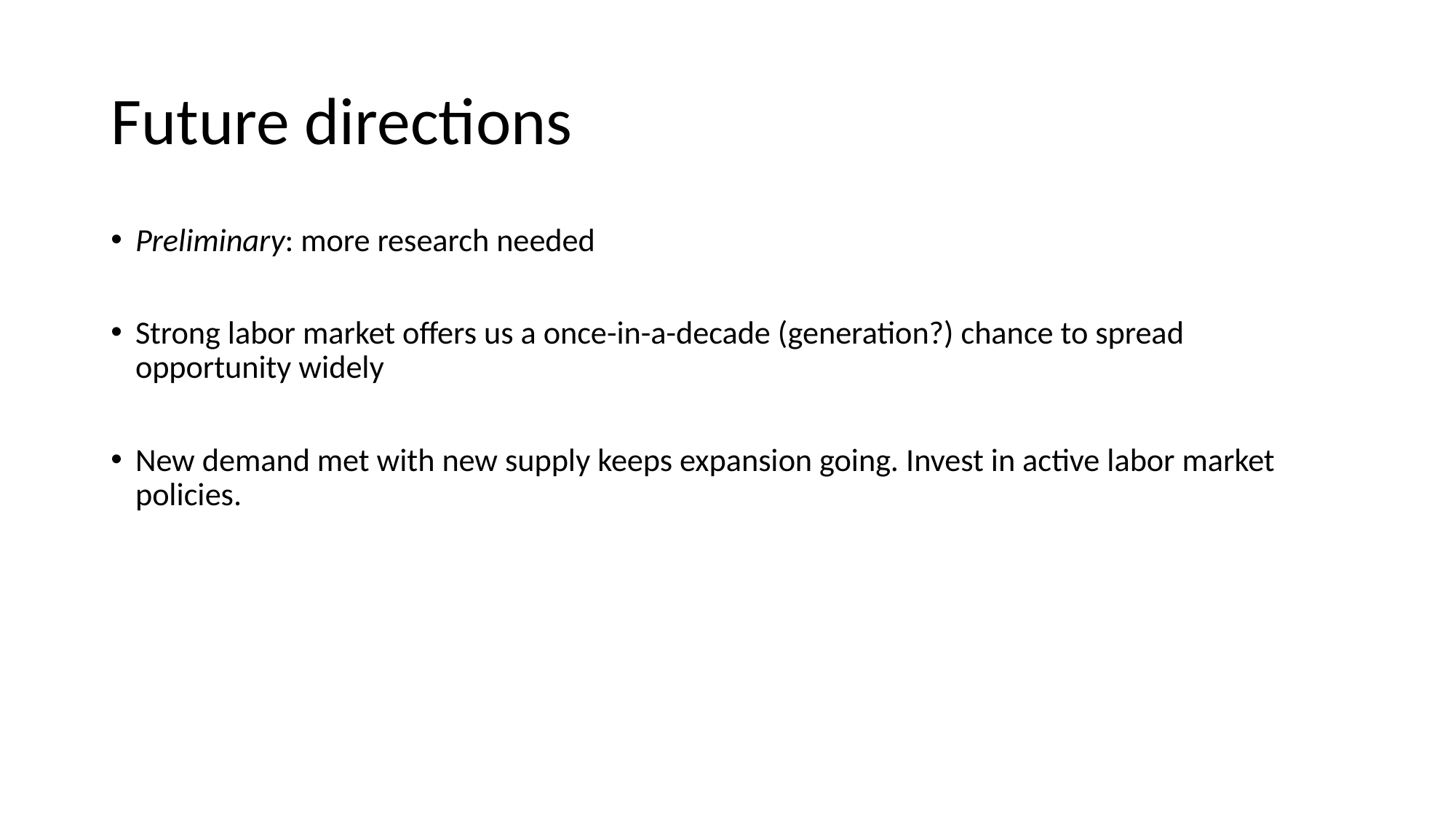

# Future directions
Preliminary: more research needed

Strong labor market offers us a once-in-a-decade (generation?) chance to spread opportunity widely

New demand met with new supply keeps expansion going. Invest in active labor market policies.